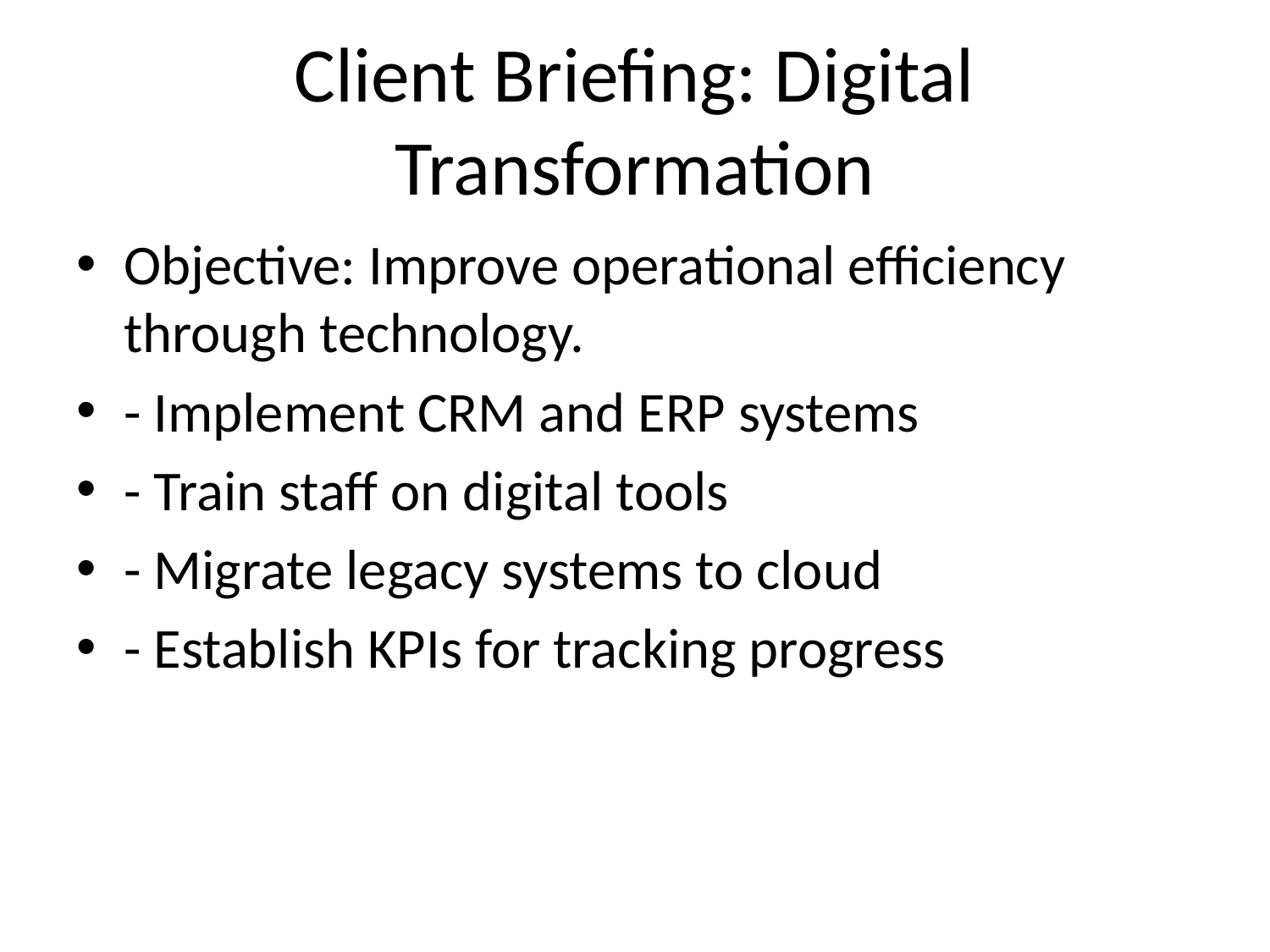

# Client Briefing: Digital Transformation
Objective: Improve operational efficiency through technology.
- Implement CRM and ERP systems
- Train staff on digital tools
- Migrate legacy systems to cloud
- Establish KPIs for tracking progress